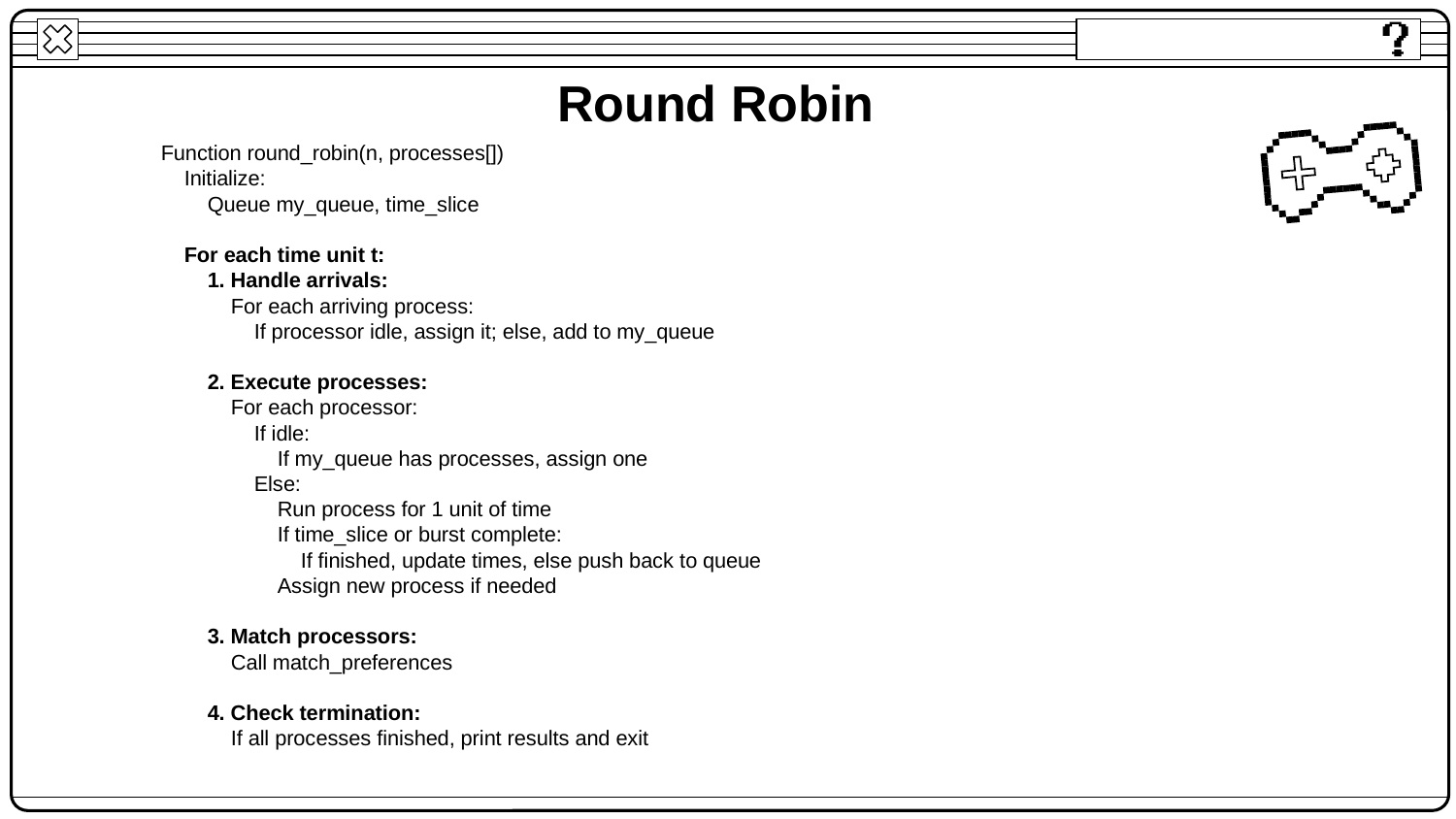

# Round Robin
Function round_robin(n, processes[])
    Initialize:
        Queue my_queue, time_slice

    For each time unit t:
        1. Handle arrivals:
            For each arriving process:
                If processor idle, assign it; else, add to my_queue

        2. Execute processes:
            For each processor:
                If idle:
                    If my_queue has processes, assign one
                Else:
                    Run process for 1 unit of time
                    If time_slice or burst complete:
                        If finished, update times, else push back to queue
                    Assign new process if needed

        3. Match processors:
            Call match_preferences

        4. Check termination:
            If all processes finished, print results and exit